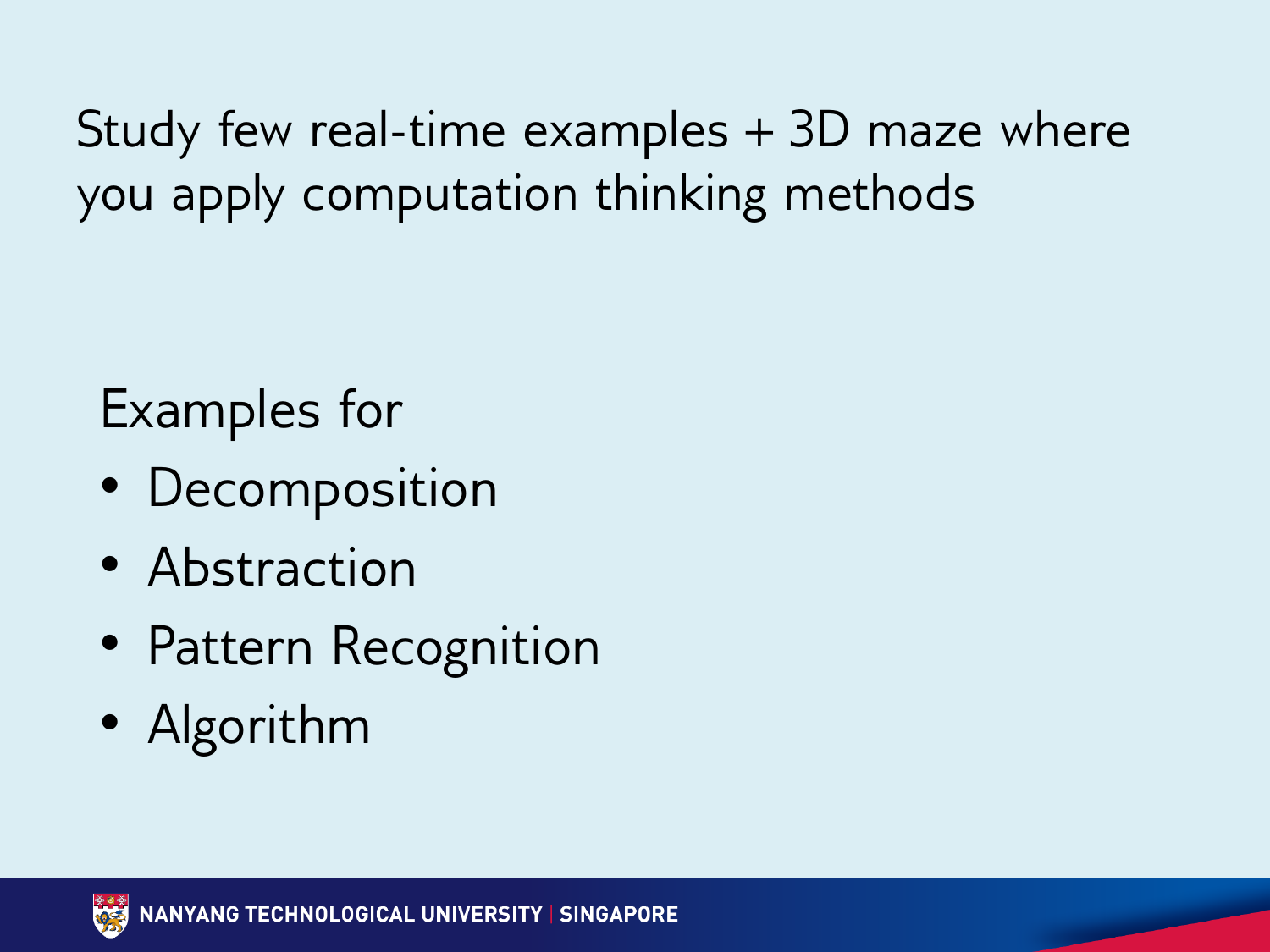

# Study few real-time examples + 3D maze where you apply computation thinking methods
Examples for
Decomposition
Abstraction
Pattern Recognition
Algorithm